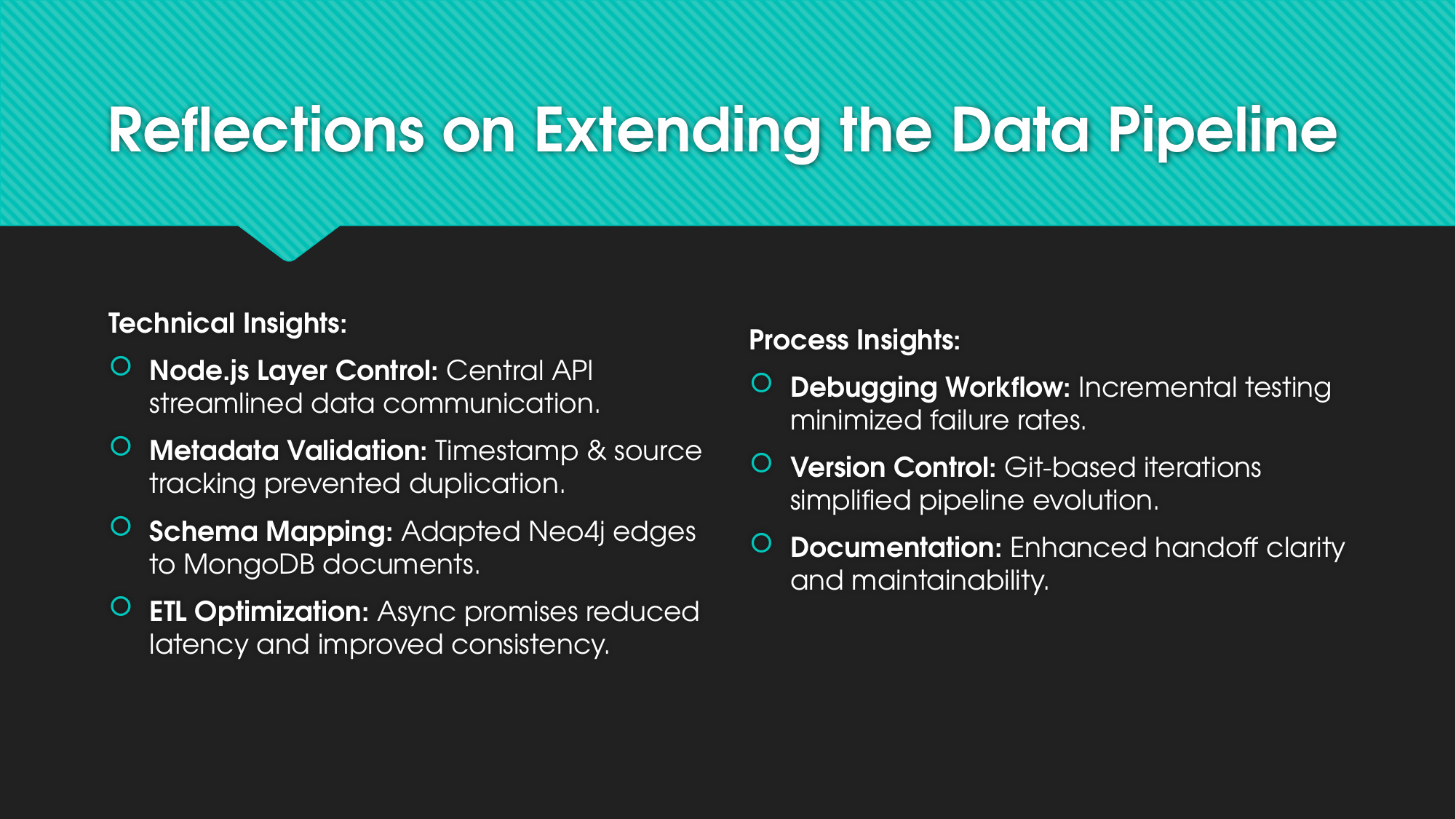

# Reflections on Extending the Data Pipeline
Technical Insights:
Node.js Layer Control: Central API streamlined data communication.
Metadata Validation: Timestamp & source tracking prevented duplication.
Schema Mapping: Adapted Neo4j edges to MongoDB documents.
ETL Optimization: Async promises reduced latency and improved consistency.
Process Insights:
Debugging Workflow: Incremental testing minimized failure rates.
Version Control: Git-based iterations simplified pipeline evolution.
Documentation: Enhanced handoff clarity and maintainability.